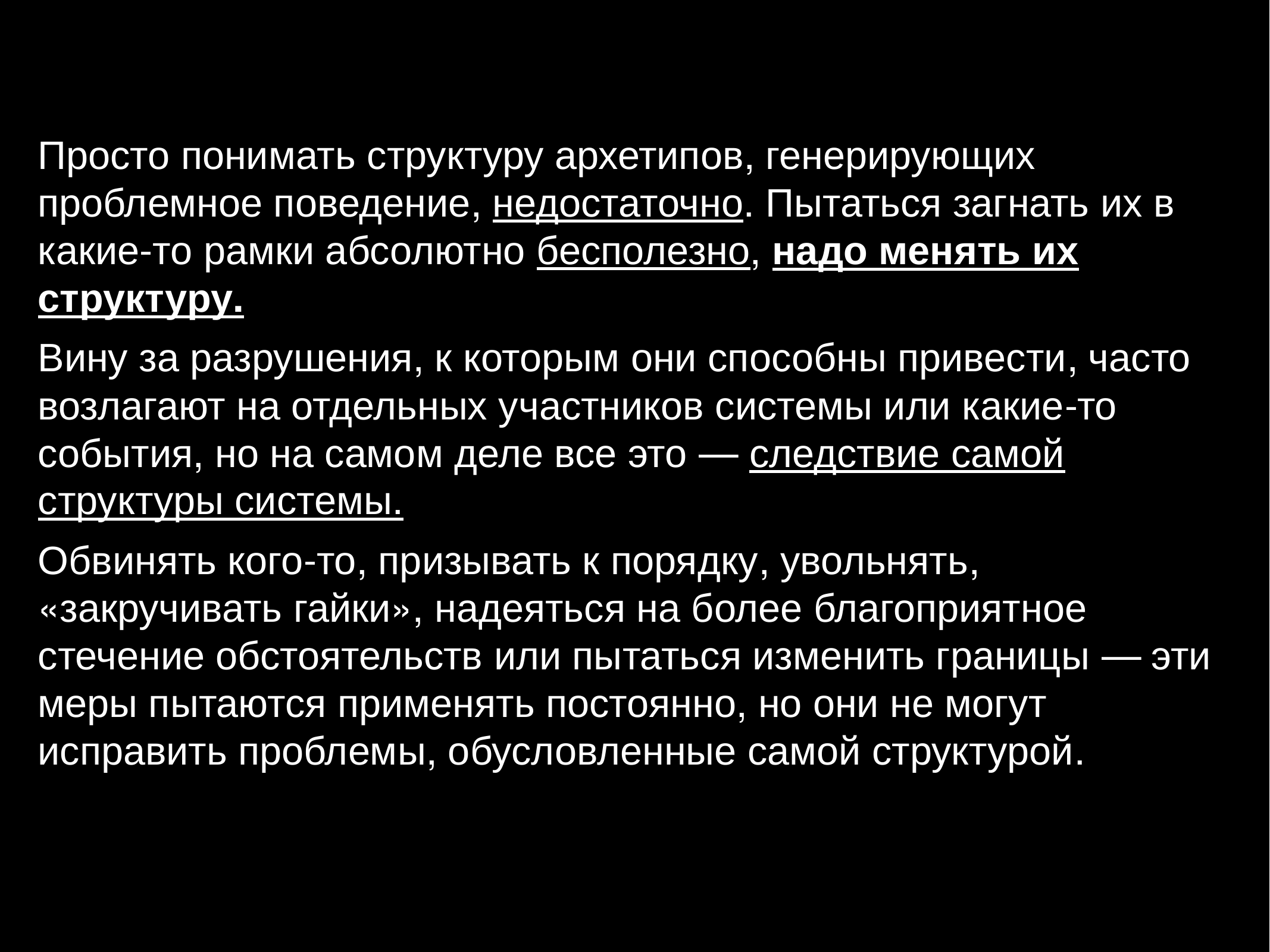

Просто понимать структуру архетипов, генерирующих проблемное поведение, недостаточно. Пытаться загнать их в какие-то рамки абсолютно бесполезно, надо менять их структуру.
Вину за разрушения, к которым они способны привести, часто возлагают на отдельных участников системы или какие-то события, но на самом деле все это — следствие самой структуры системы.
Обвинять кого-то, призывать к порядку, увольнять, «закручивать гайки», надеяться на более благоприятное стечение обстоятельств или пытаться изменить границы — эти меры пытаются применять постоянно, но они не могут исправить проблемы, обусловленные самой структурой.
6